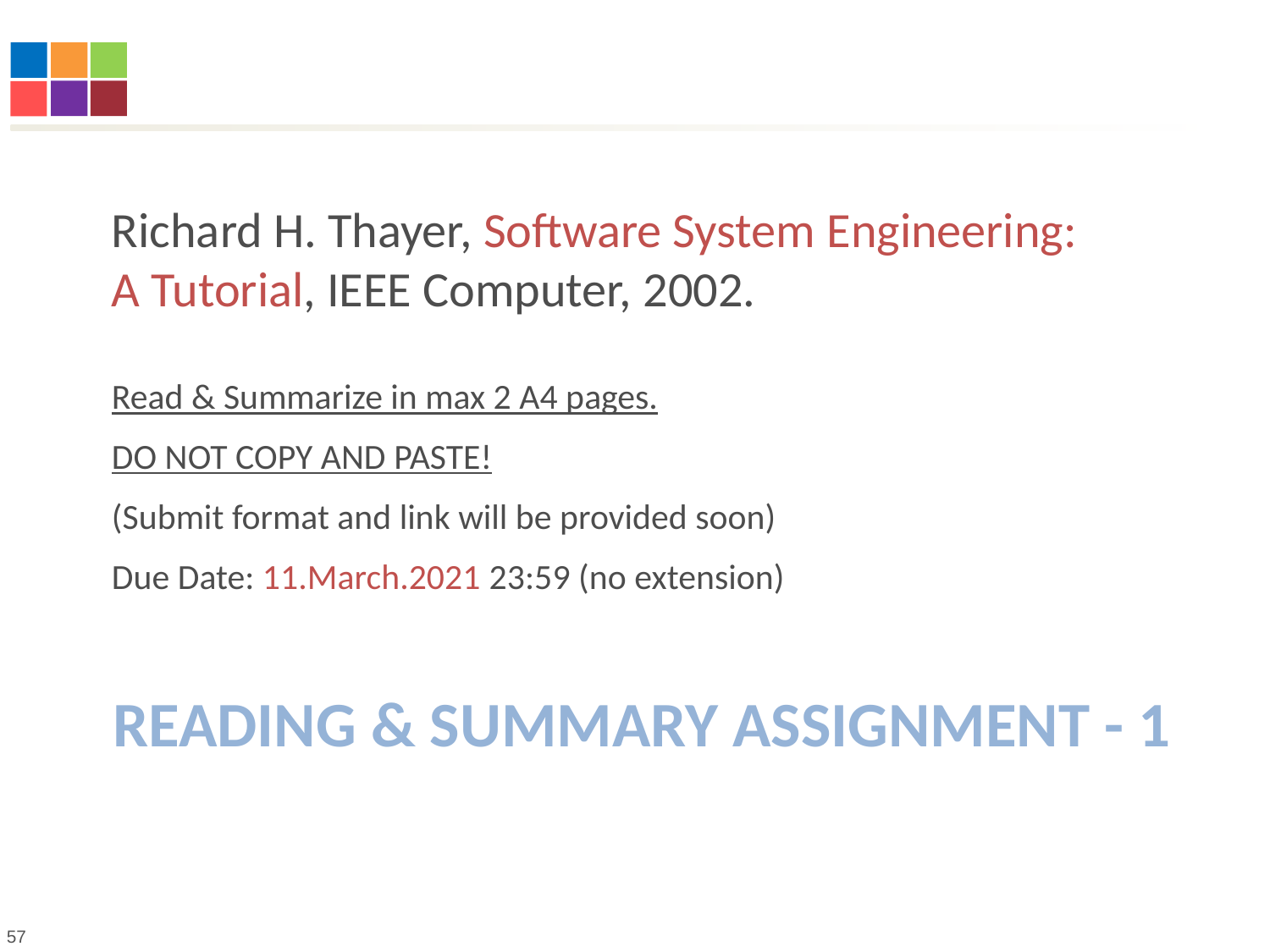

Richard H. Thayer, Software System Engineering: A Tutorial, IEEE Computer, 2002.

Read & Summarize in max 2 A4 pages.
DO NOT COPY AND PASTE!
(Submit format and link will be provided soon)
Due Date: 11.March.2021 23:59 (no extension)
# Readıng & summary assıgnment - 1